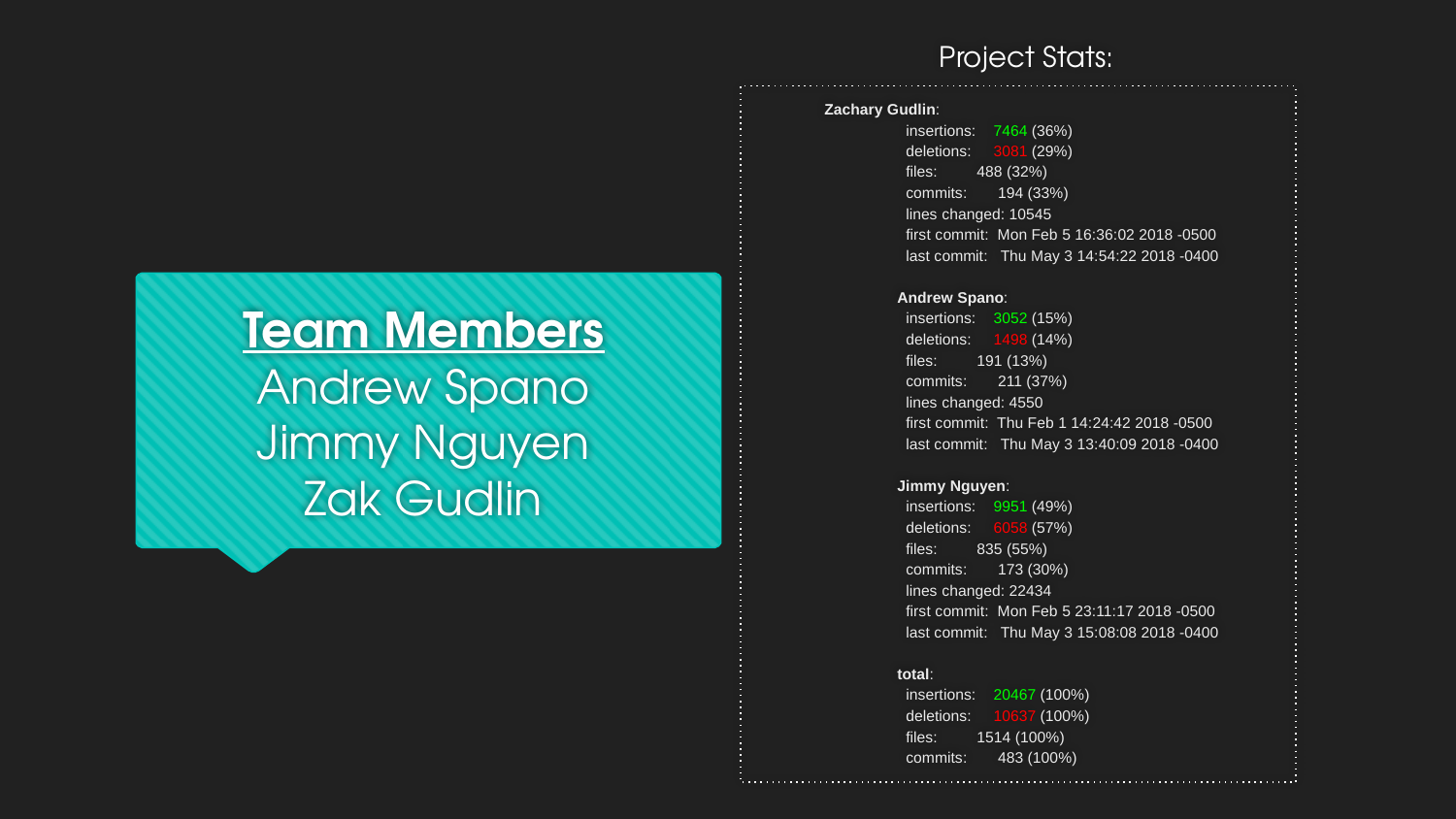

Project Stats:
Zachary Gudlin:
	  insertions:    7464 (36%)
	  deletions:     3081 (29%)
	  files:         488 (32%)
	  commits:       194 (33%)
	  lines changed: 10545
	  first commit:  Mon Feb 5 16:36:02 2018 -0500
	  last commit:   Thu May 3 14:54:22 2018 -0400

	Andrew Spano:
	  insertions:    3052 (15%)
	  deletions:     1498 (14%)
	  files:         191 (13%)
	  commits:       211 (37%)
	  lines changed: 4550
	  first commit:  Thu Feb 1 14:24:42 2018 -0500
	  last commit:   Thu May 3 13:40:09 2018 -0400

	Jimmy Nguyen:
	  insertions:    9951 (49%)
	  deletions:     6058 (57%)
	  files:         835 (55%)
	  commits:       173 (30%)
	  lines changed: 22434
	  first commit:  Mon Feb 5 23:11:17 2018 -0500
	  last commit:   Thu May 3 15:08:08 2018 -0400

	total:
	  insertions:    20467 (100%)
	  deletions:     10637 (100%)
	  files:         1514 (100%)
	  commits:       483 (100%)

# Team Members Andrew Spano Jimmy Nguyen Zak Gudlin